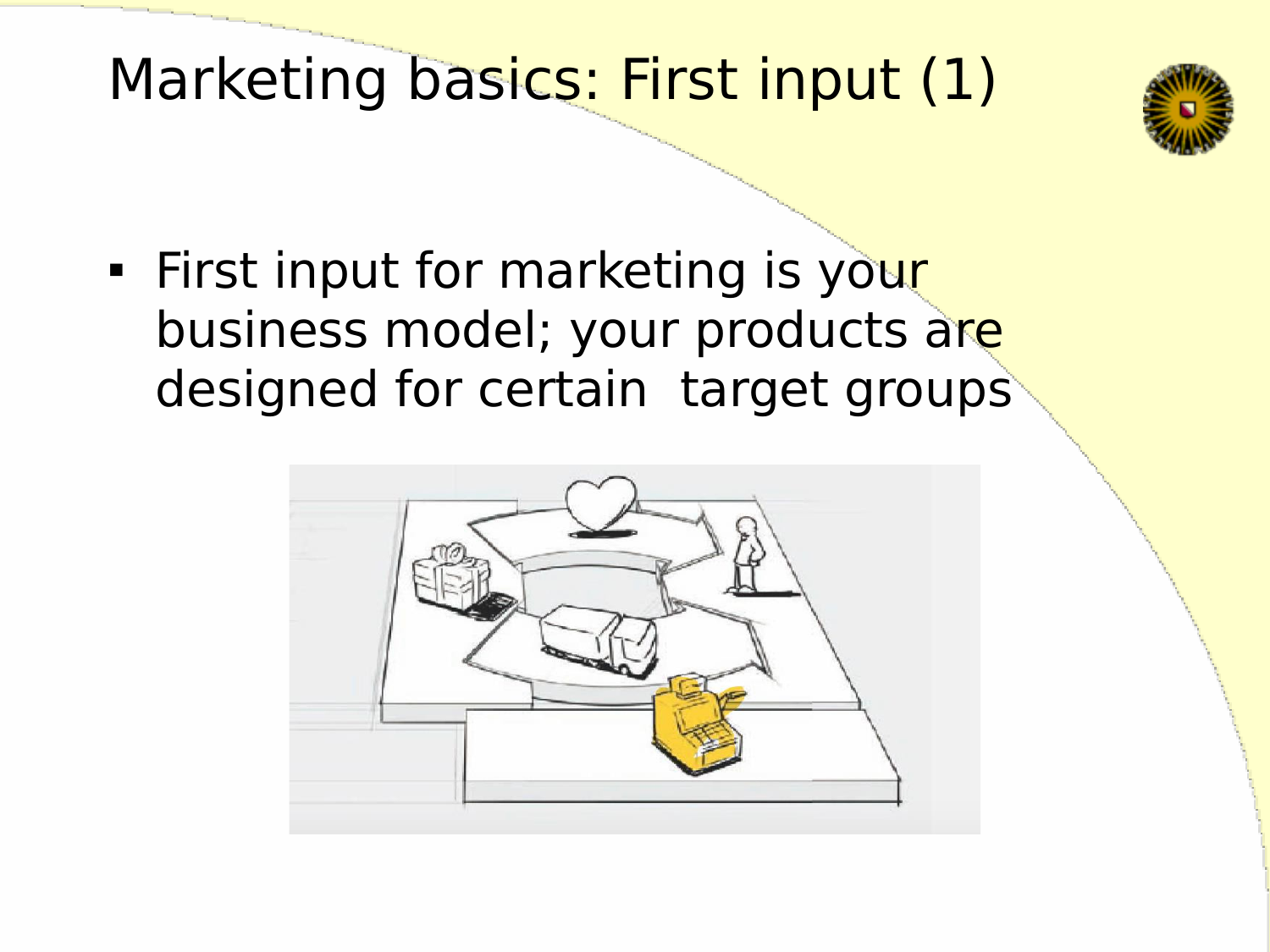

# Marketing basics: First input (1)
First input for marketing is your  business model; your products are designed for certain  target groups